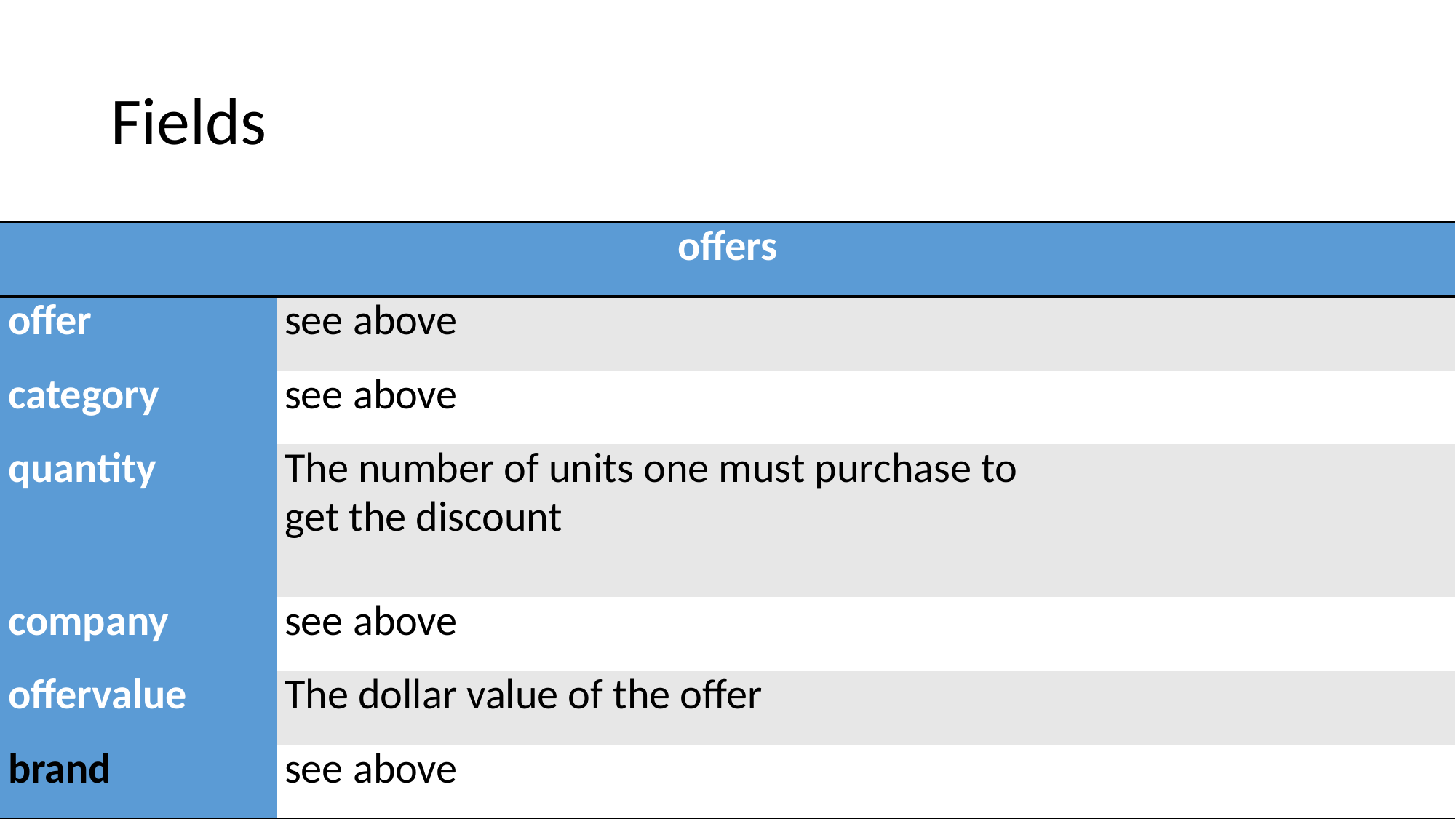

# Fields
| offers |  |  |
| --- | --- | --- |
| offer | see above |  |
| category | see above |  |
| quantity | The number of units one must purchase to get the discount |  |
| company | see above |  |
| offervalue | The dollar value of the offer |  |
| brand | see above |  |